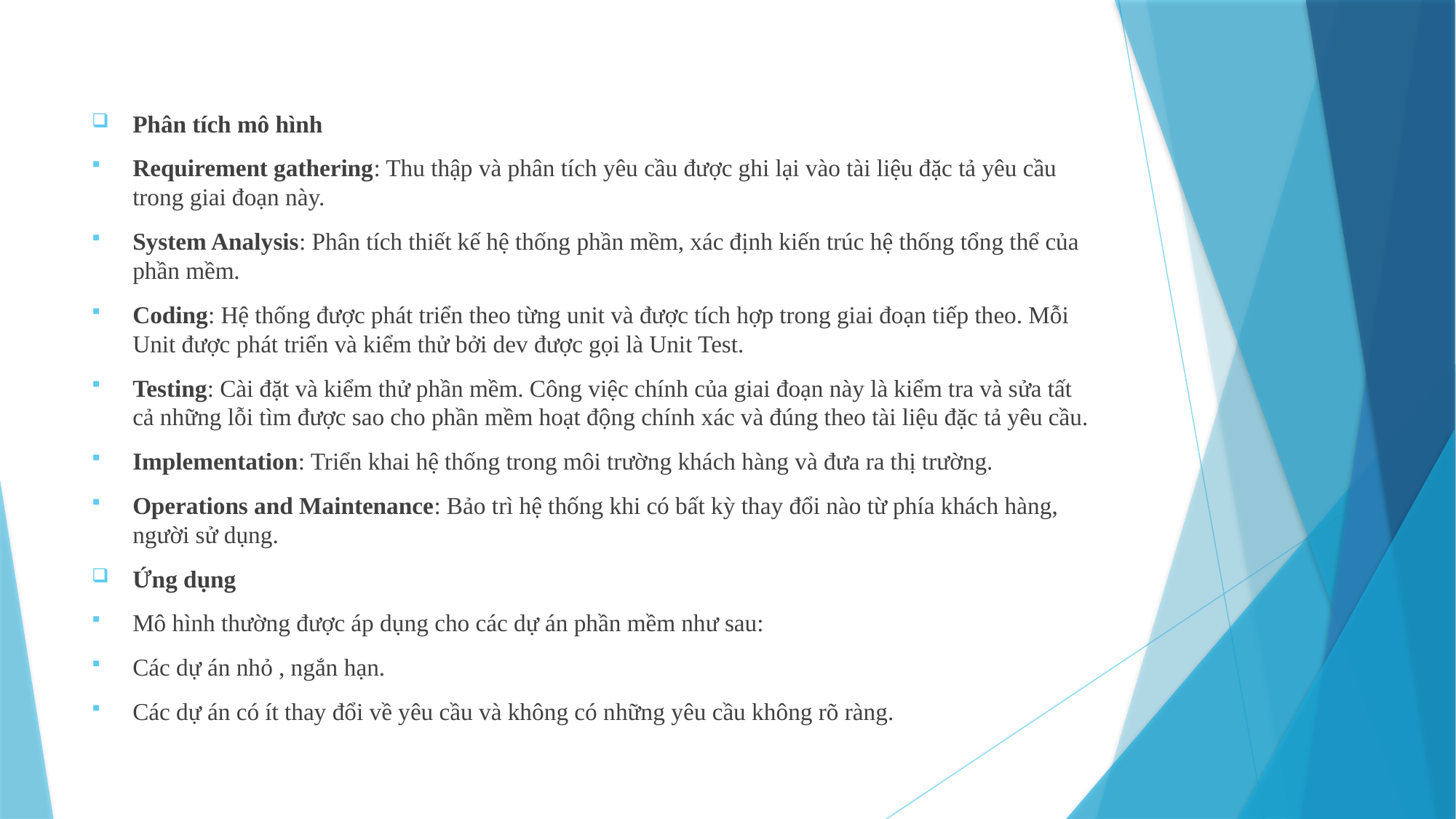

#
Phân tích mô hình
Requirement gathering: Thu thập và phân tích yêu cầu được ghi lại vào tài liệu đặc tả yêu cầu trong giai đoạn này.
System Analysis: Phân tích thiết kế hệ thống phần mềm, xác định kiến trúc hệ thống tổng thể của phần mềm.
Coding: Hệ thống được phát triển theo từng unit và được tích hợp trong giai đoạn tiếp theo. Mỗi Unit được phát triển và kiểm thử bởi dev được gọi là Unit Test.
Testing: Cài đặt và kiểm thử phần mềm. Công việc chính của giai đoạn này là kiểm tra và sửa tất cả những lỗi tìm được sao cho phần mềm hoạt động chính xác và đúng theo tài liệu đặc tả yêu cầu.
Implementation: Triển khai hệ thống trong môi trường khách hàng và đưa ra thị trường.
Operations and Maintenance: Bảo trì hệ thống khi có bất kỳ thay đổi nào từ phía khách hàng, người sử dụng.
Ứng dụng
Mô hình thường được áp dụng cho các dự án phần mềm như sau:
Các dự án nhỏ , ngắn hạn.
Các dự án có ít thay đổi về yêu cầu và không có những yêu cầu không rõ ràng.